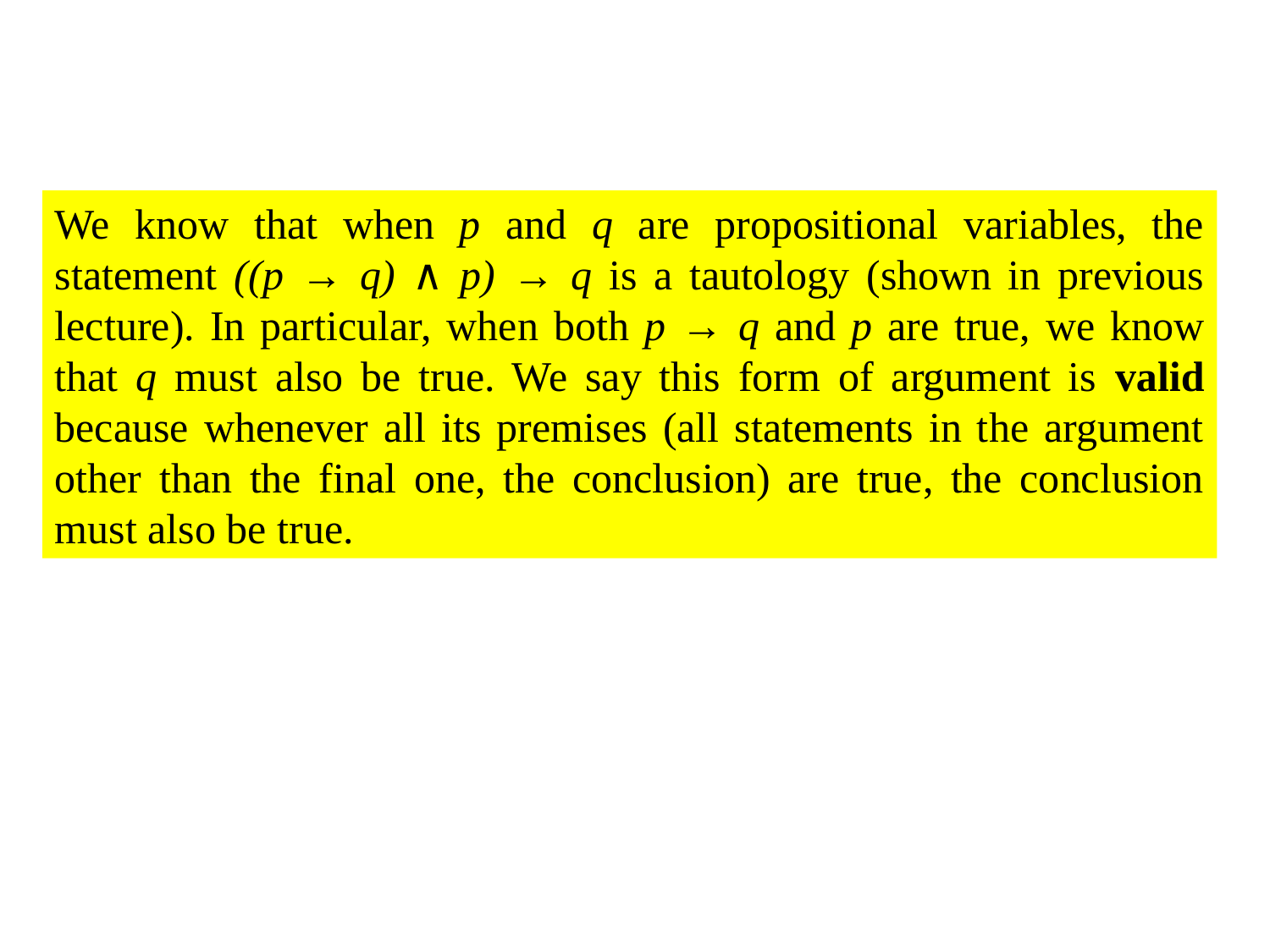

We know that when p and q are propositional variables, the statement ((p → q) ∧ p) → q is a tautology (shown in previous lecture). In particular, when both p → q and p are true, we know that q must also be true. We say this form of argument is valid because whenever all its premises (all statements in the argument other than the final one, the conclusion) are true, the conclusion must also be true.